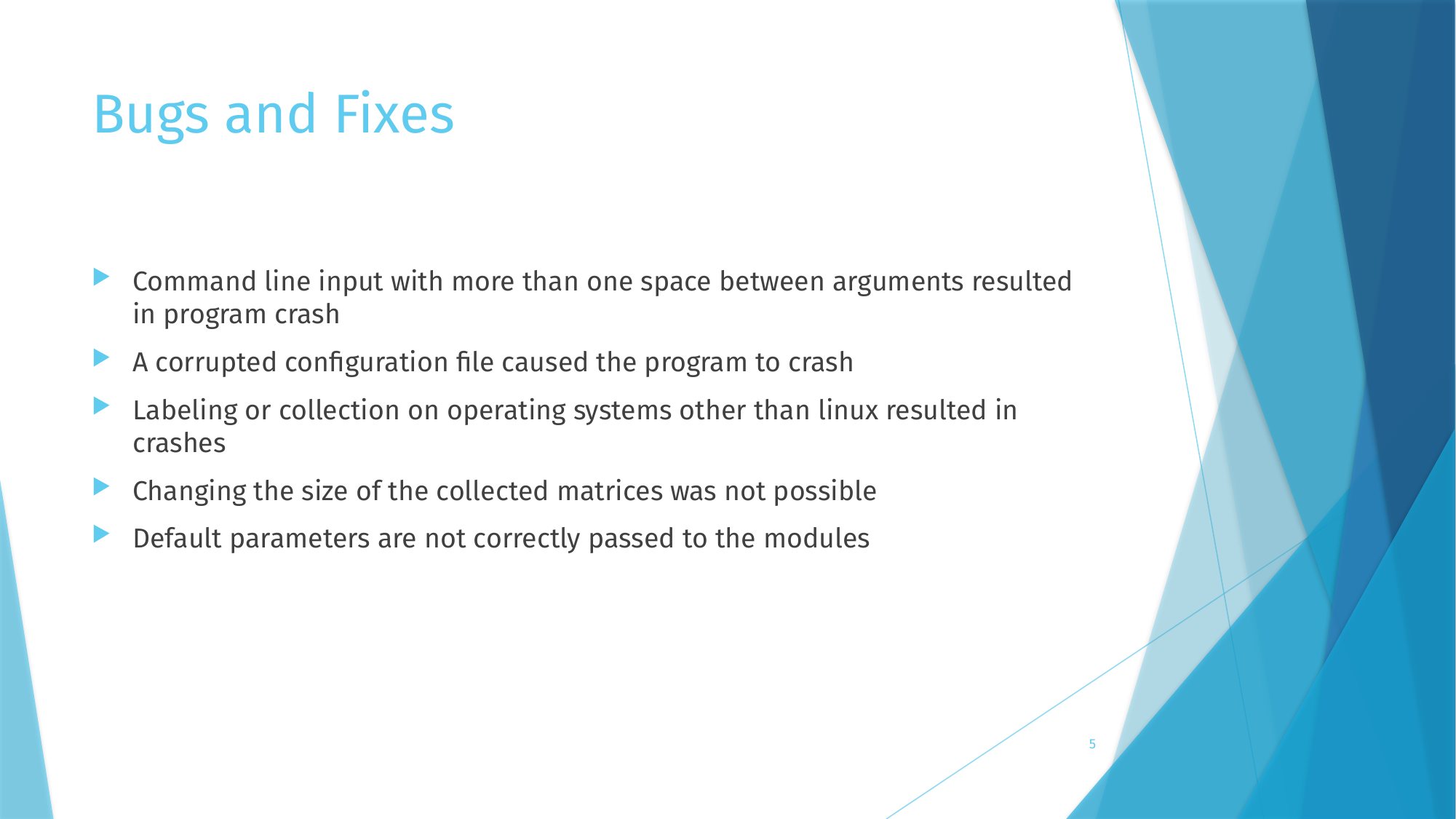

# Bugs and Fixes
Command line input with more than one space between arguments resulted in program crash
A corrupted configuration file caused the program to crash
Labeling or collection on operating systems other than linux resulted in crashes
Changing the size of the collected matrices was not possible
Default parameters are not correctly passed to the modules

5